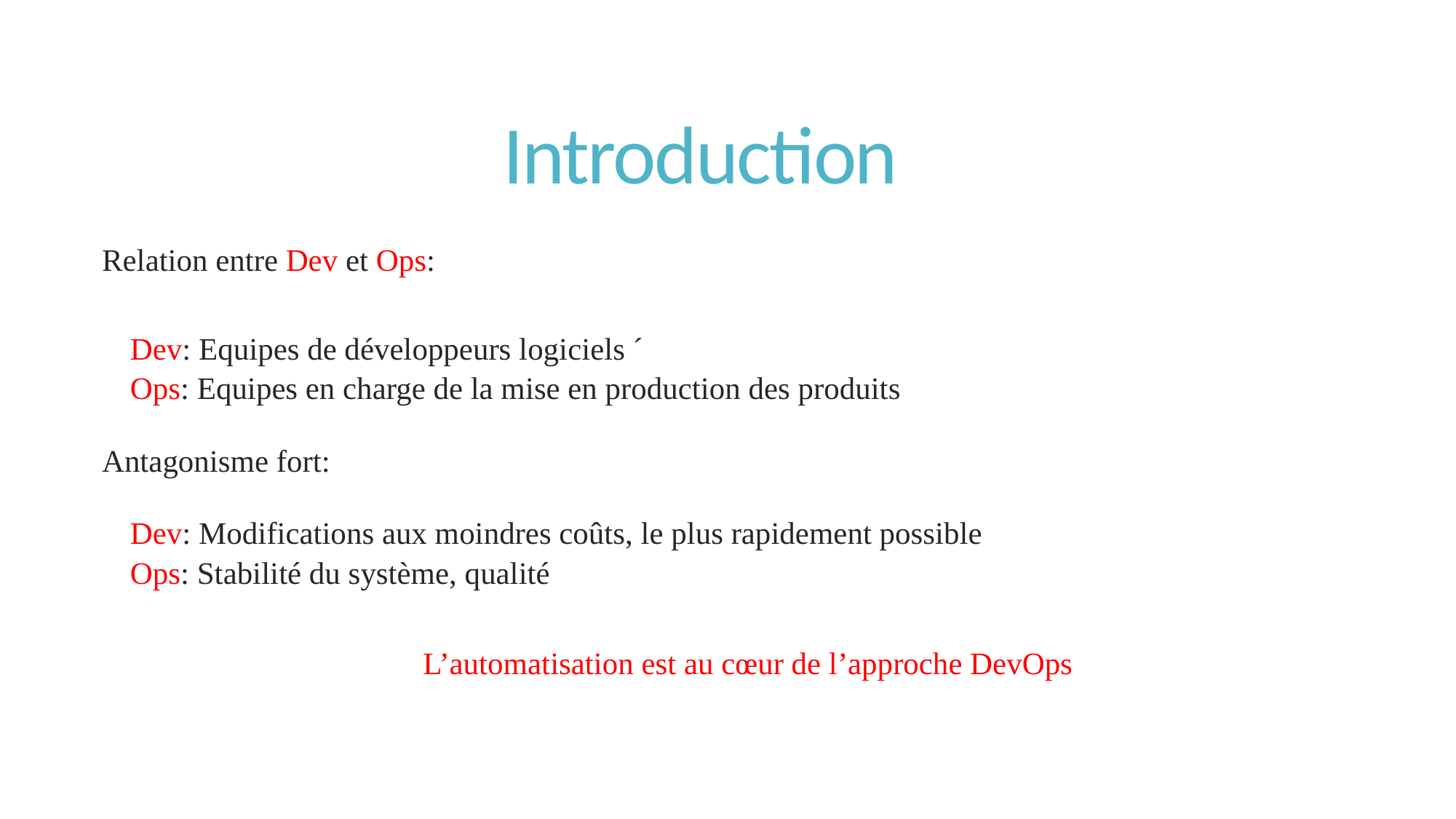

# Introduction
Relation entre Dev et Ops:

Dev: Equipes de développeurs logiciels ´
Ops: Equipes en charge de la mise en production des produits

Antagonisme fort:

Dev: Modifications aux moindres coûts, le plus rapidement possible
Ops: Stabilité du système, qualité

L’automatisation est au cœur de l’approche DevOps